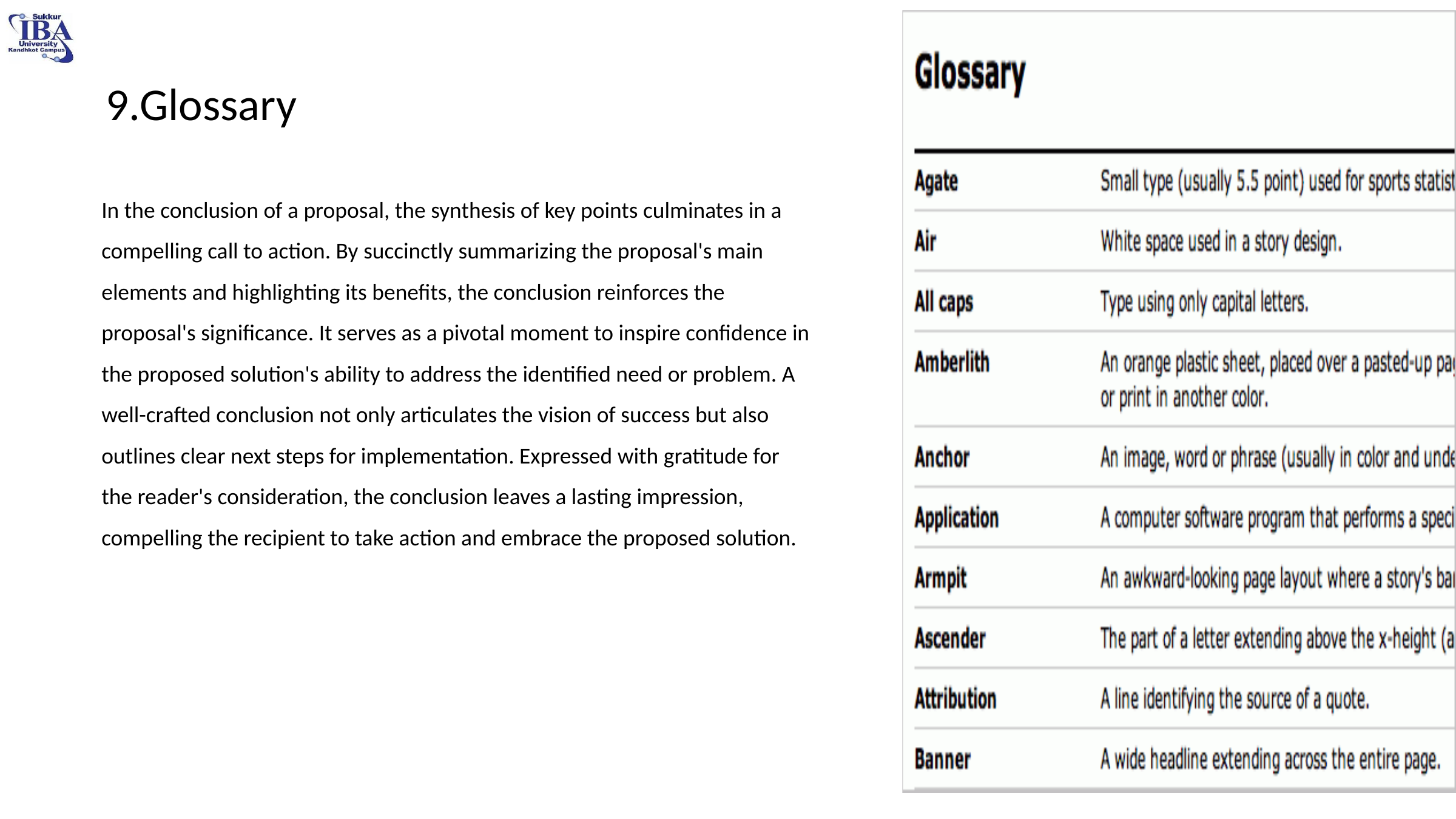

9.Glossary
In the conclusion of a proposal, the synthesis of key points culminates in a compelling call to action. By succinctly summarizing the proposal's main elements and highlighting its benefits, the conclusion reinforces the proposal's significance. It serves as a pivotal moment to inspire confidence in the proposed solution's ability to address the identified need or problem. A well-crafted conclusion not only articulates the vision of success but also outlines clear next steps for implementation. Expressed with gratitude for the reader's consideration, the conclusion leaves a lasting impression, compelling the recipient to take action and embrace the proposed solution.